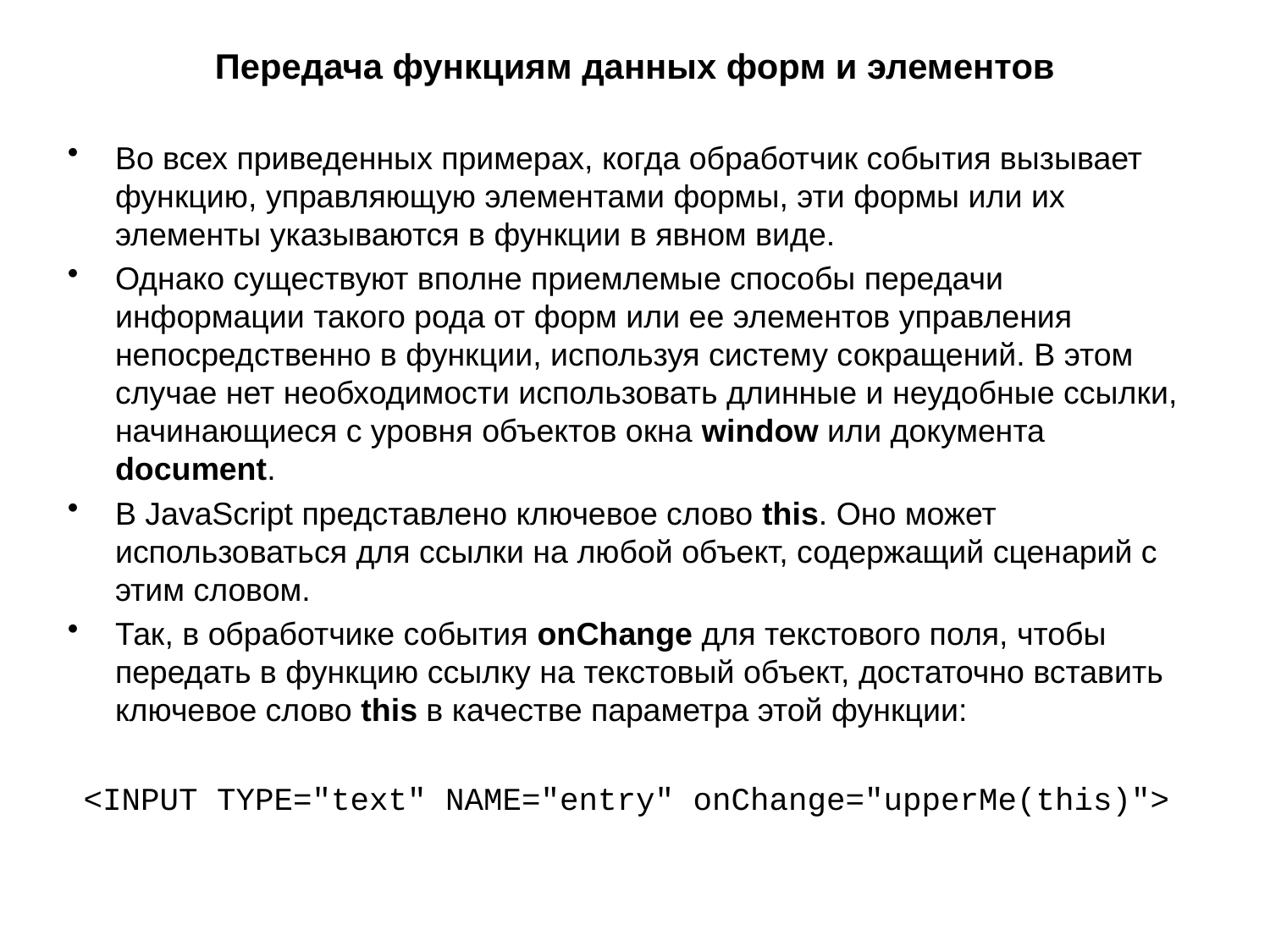

# Передача функциям данных форм и элементов
Во всех приведенных примерах, когда обработчик события вызывает функцию, управляющую элементами формы, эти формы или их элементы указываются в функции в явном виде.
Однако существуют вполне приемлемые способы передачи информации такого рода от форм или ее элементов управления непосредственно в функции, используя систему сокращений. В этом случае нет необходимости использовать длинные и неудобные ссылки, начинающиеся с уровня объектов окна window или документа document.
В JavaScript представлено ключевое слово this. Оно может использоваться для ссылки на любой объект, содержащий сценарий с этим словом.
Так, в обработчике события onChange для текстового поля, чтобы передать в функцию ссылку на текстовый объект, достаточно вставить ключевое слово this в качестве параметра этой функции:

<INPUT TYPE="text" NAME="entry" onChange="upperMe(this)">